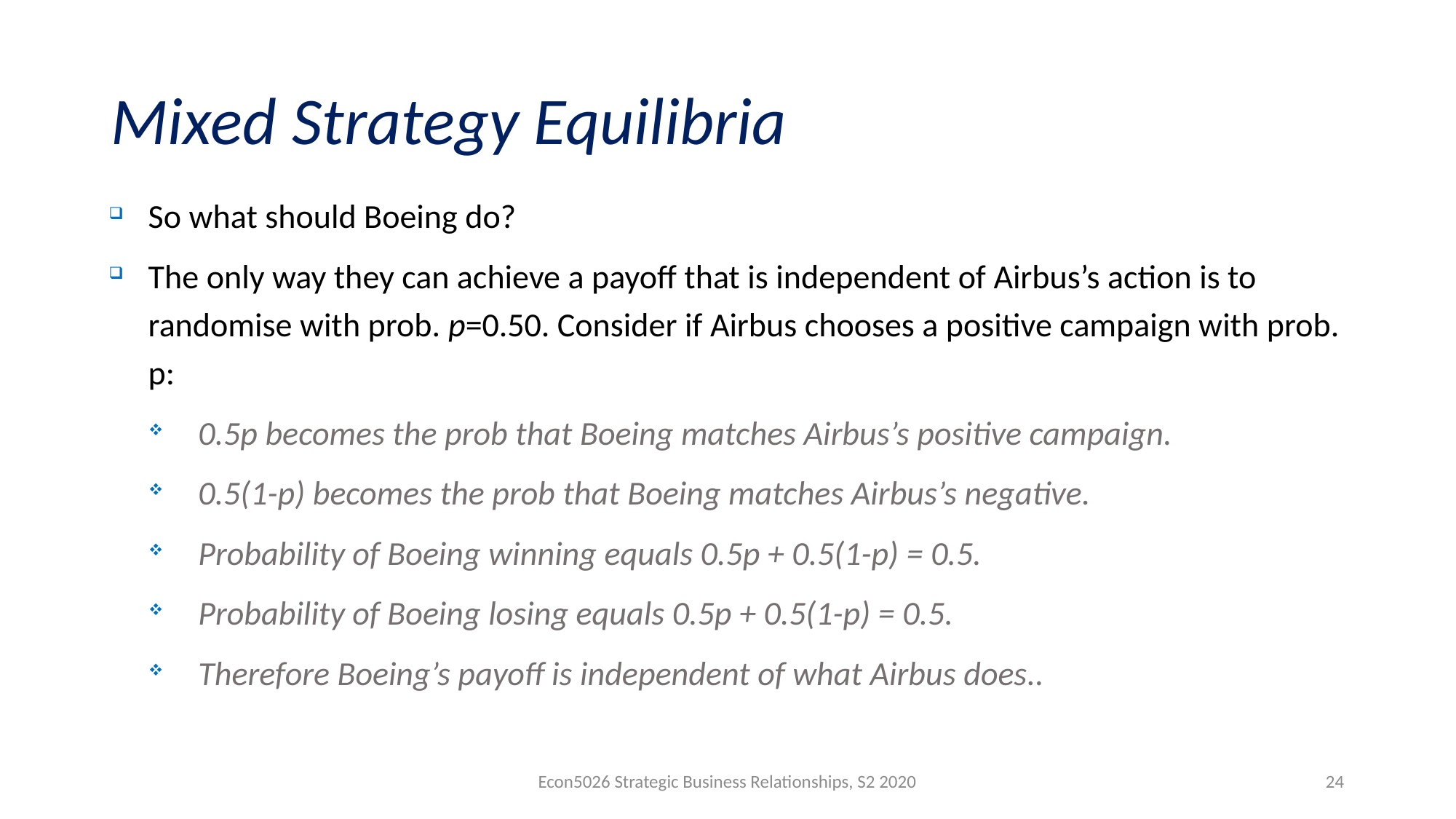

# Mixed Strategy Equilibria
So what should Boeing do?
The only way they can achieve a payoff that is independent of Airbus’s action is to randomise with prob. p=0.50. Consider if Airbus chooses a positive campaign with prob. p:
0.5p becomes the prob that Boeing matches Airbus’s positive campaign.
0.5(1-p) becomes the prob that Boeing matches Airbus’s negative.
Probability of Boeing winning equals 0.5p + 0.5(1-p) = 0.5.
Probability of Boeing losing equals 0.5p + 0.5(1-p) = 0.5.
Therefore Boeing’s payoff is independent of what Airbus does..

Econ5026 Strategic Business Relationships, S2 2020
24